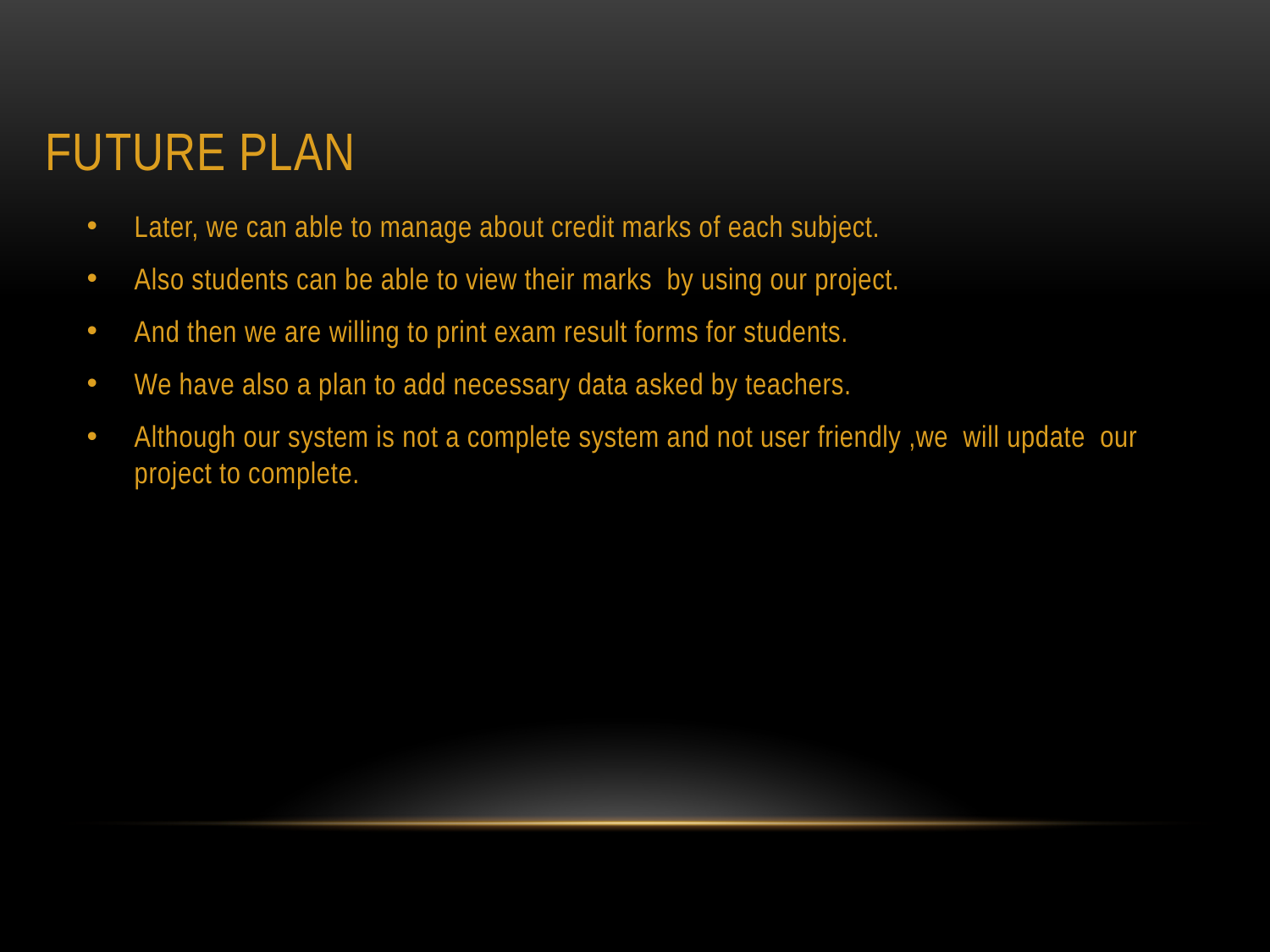

# Future Plan
Later, we can able to manage about credit marks of each subject.
Also students can be able to view their marks  by using our project.
And then we are willing to print exam result forms for students.
We have also a plan to add necessary data asked by teachers.
Although our system is not a complete system and not user friendly ,we  will update  our  project to complete.